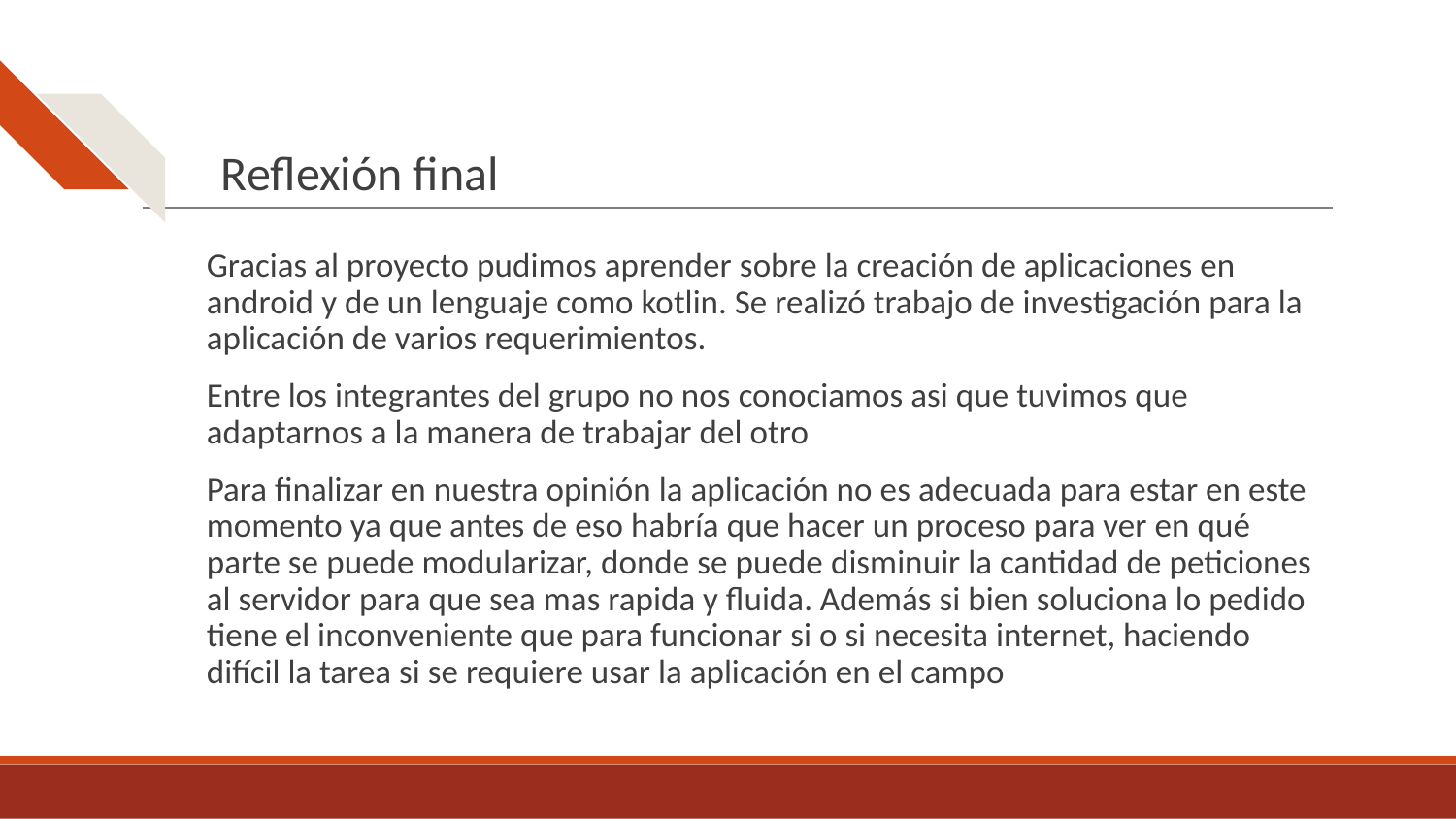

# Reflexión final
Gracias al proyecto pudimos aprender sobre la creación de aplicaciones en android y de un lenguaje como kotlin. Se realizó trabajo de investigación para la aplicación de varios requerimientos.
Entre los integrantes del grupo no nos conociamos asi que tuvimos que adaptarnos a la manera de trabajar del otro
Para finalizar en nuestra opinión la aplicación no es adecuada para estar en este momento ya que antes de eso habría que hacer un proceso para ver en qué parte se puede modularizar, donde se puede disminuir la cantidad de peticiones al servidor para que sea mas rapida y fluida. Además si bien soluciona lo pedido tiene el inconveniente que para funcionar si o si necesita internet, haciendo difícil la tarea si se requiere usar la aplicación en el campo